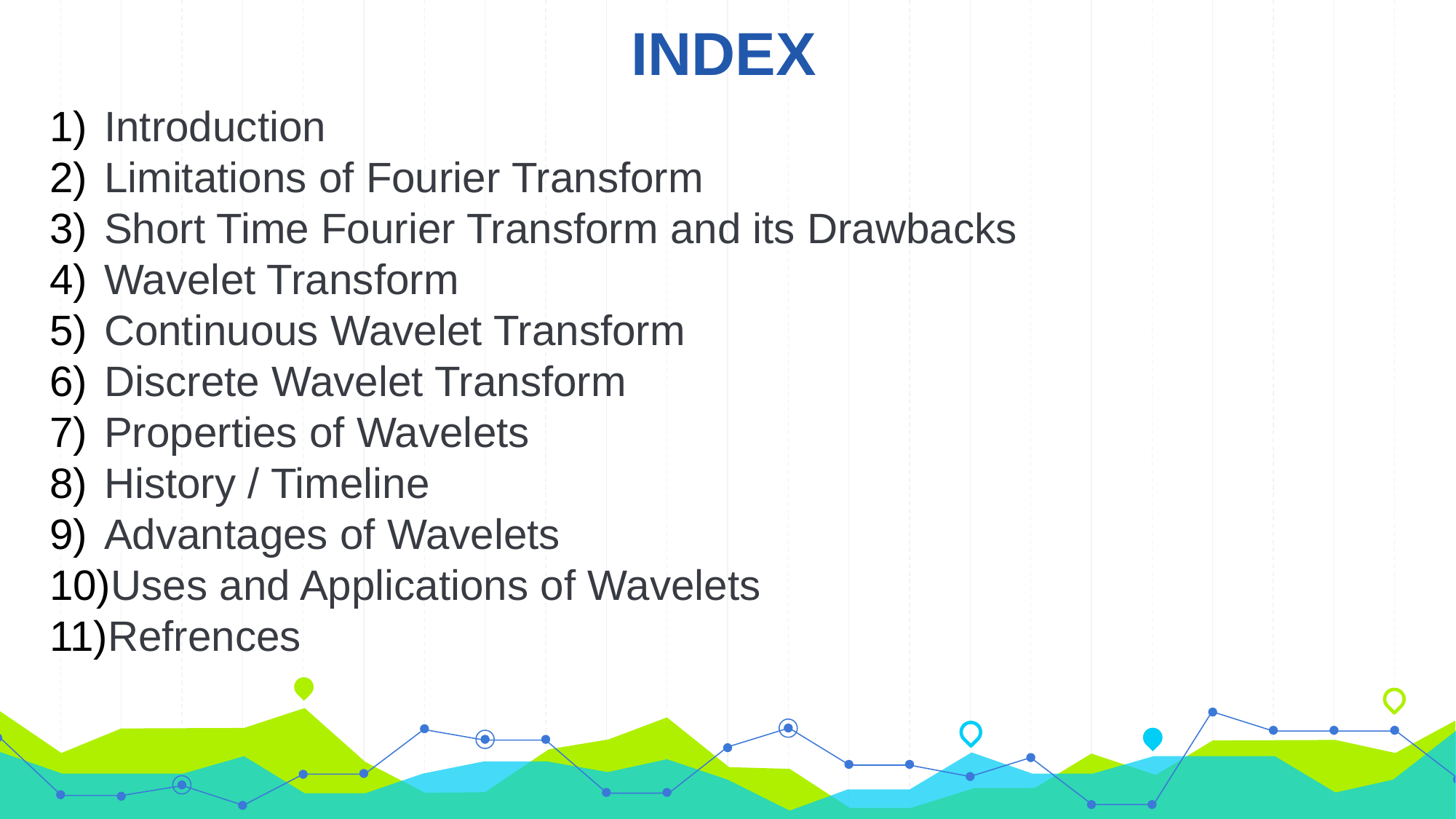

INDEX
Introduction
Limitations of Fourier Transform
Short Time Fourier Transform and its Drawbacks
Wavelet Transform
Continuous Wavelet Transform
Discrete Wavelet Transform
Properties of Wavelets
History / Timeline
Advantages of Wavelets
Uses and Applications of Wavelets
Refrences